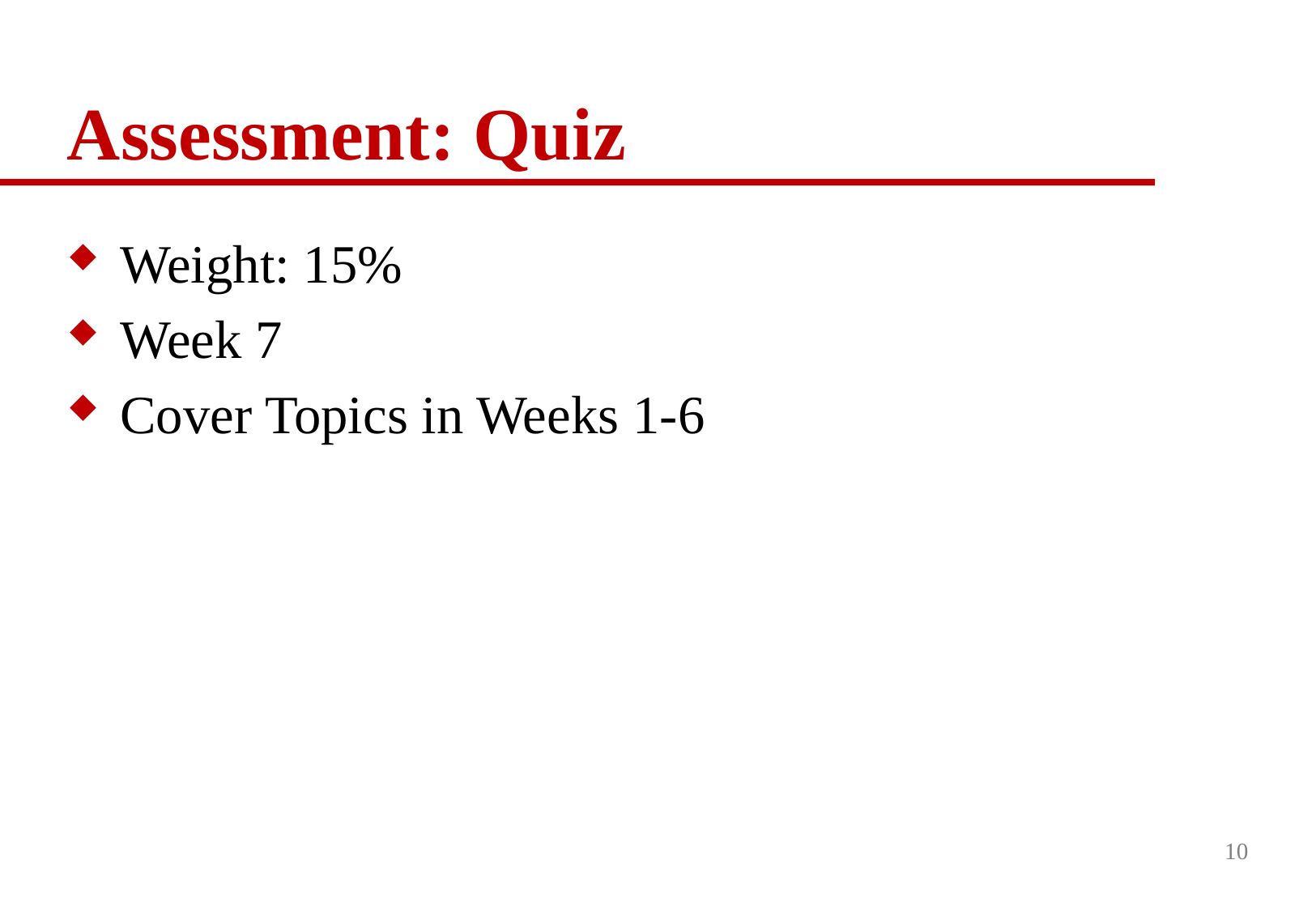

# Assessment: Quiz
Weight: 15%
Week 7
Cover Topics in Weeks 1-6
10